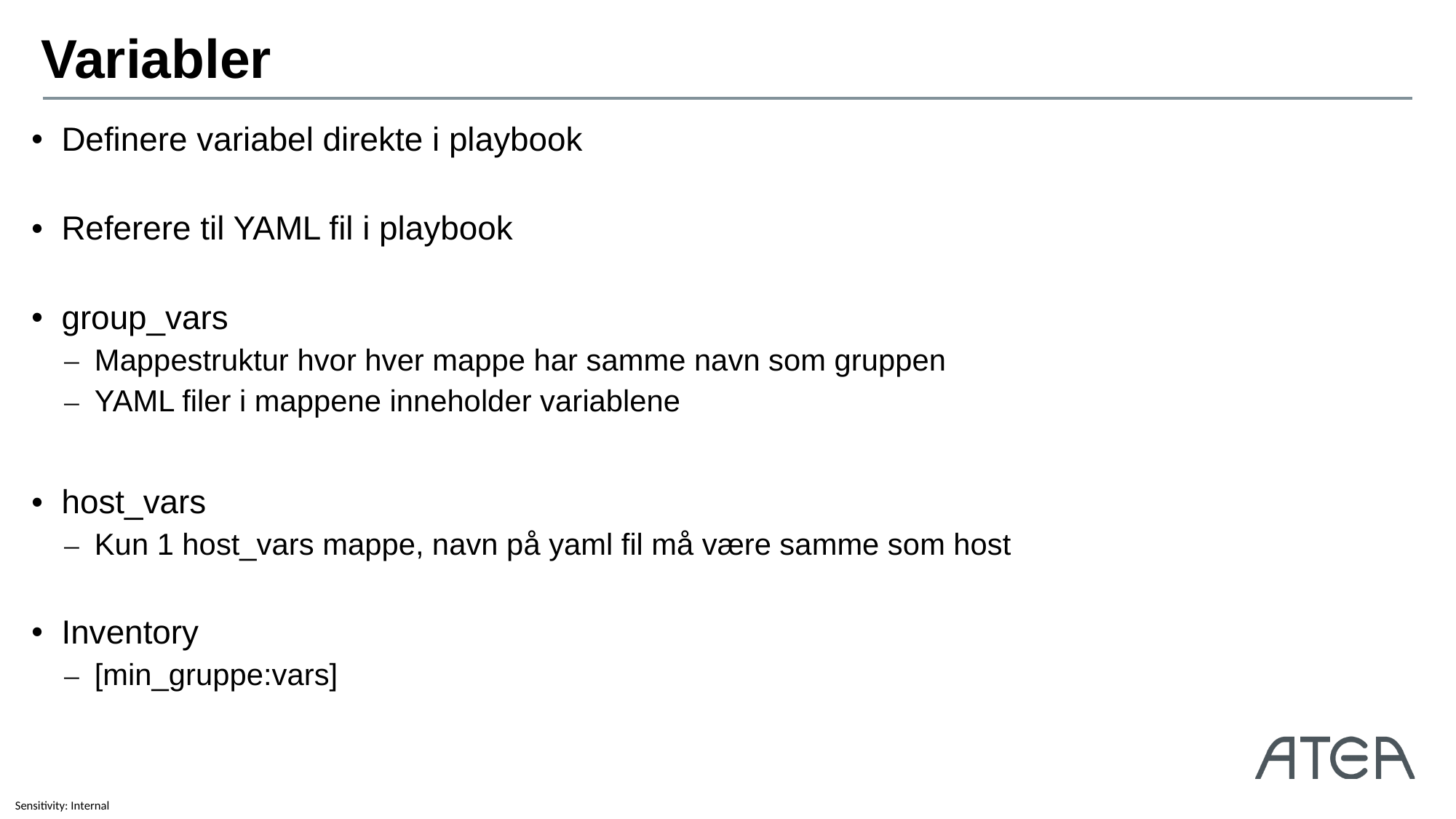

# Variabler
Definere variabel direkte i playbook

Referere til YAML fil i playbook

group_vars
Mappestruktur hvor hver mappe har samme navn som gruppen
YAML filer i mappene inneholder variablene

host_vars
Kun 1 host_vars mappe, navn på yaml fil må være samme som host

Inventory
[min_gruppe:vars]